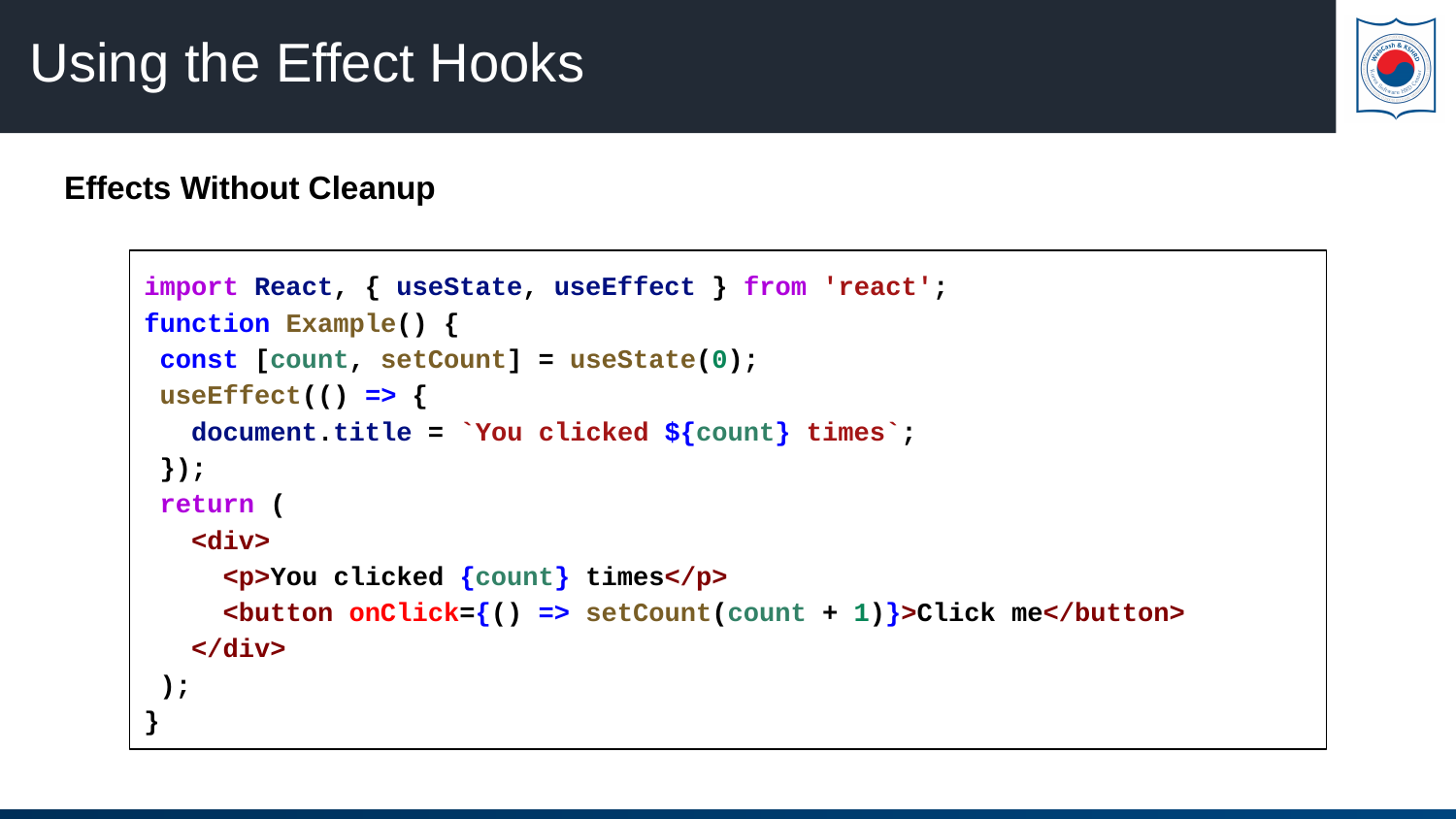

# Using the Effect Hooks
Effects Without Cleanup
import React, { useState, useEffect } from 'react';
function Example() {
 const [count, setCount] = useState(0);
 useEffect(() => {
   document.title = `You clicked ${count} times`;
 });
 return (
   <div>
     <p>You clicked {count} times</p>
     <button onClick={() => setCount(count + 1)}>Click me</button>
   </div>
 );
}